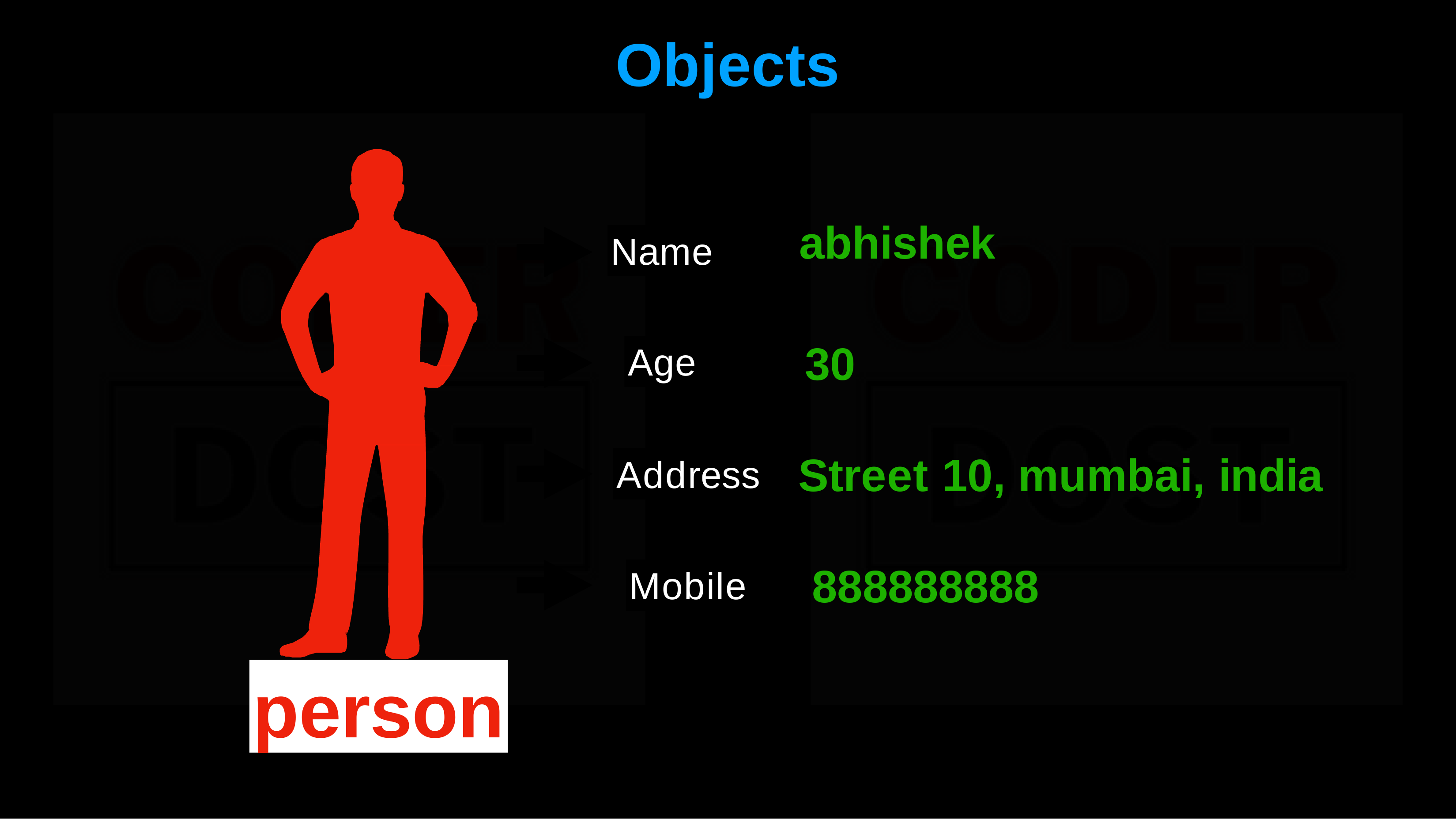

# Objects

abhishek

Name

30

Age

Street	10,	mumbai,	india

Address
888888888

Mobile
person